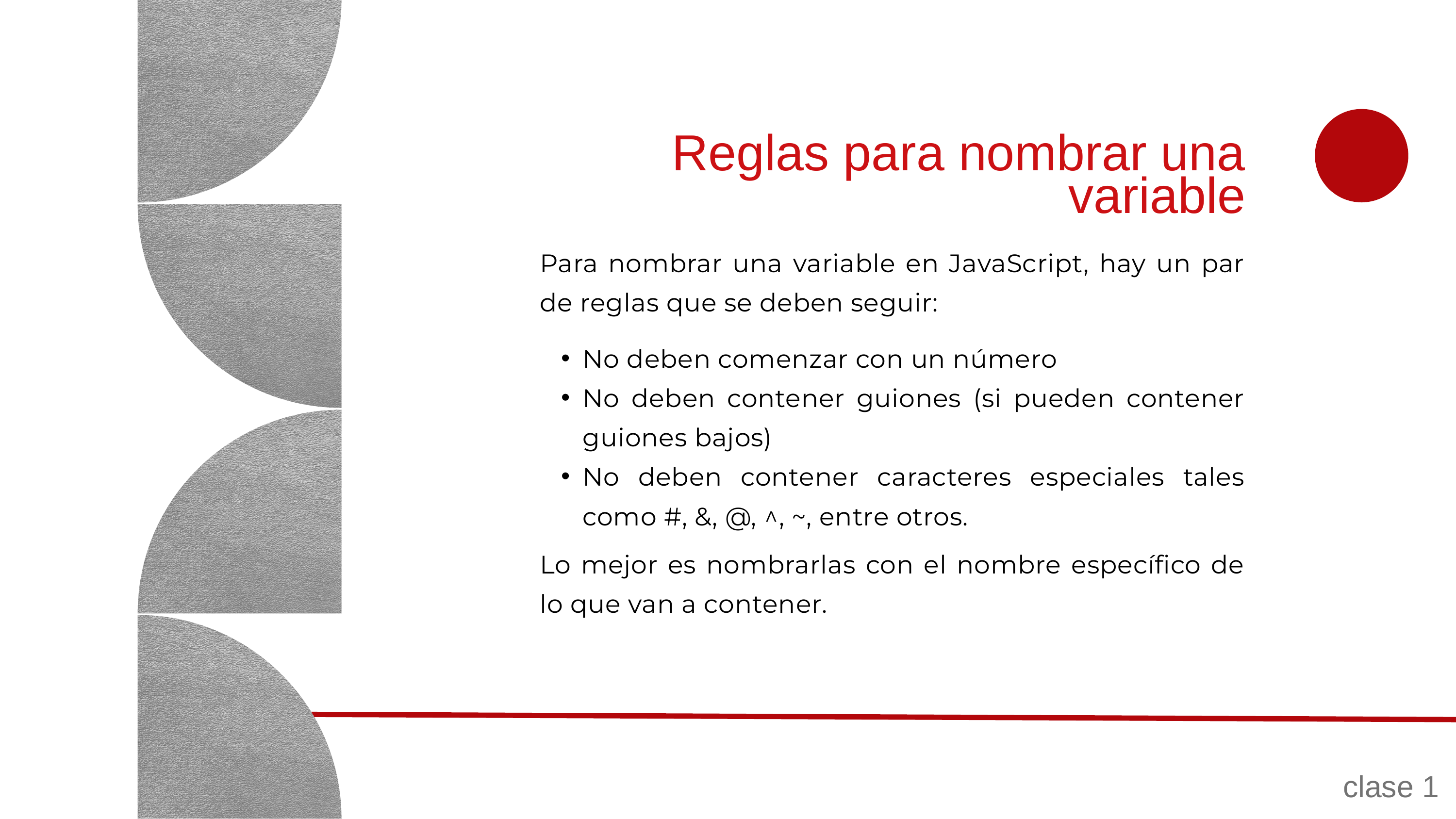

Reglas para nombrar una variable

Para nombrar una variable en JavaScript, hay un par de reglas que se deben seguir:
No deben comenzar con un número
No deben contener guiones (si pueden contener guiones bajos)
No deben contener caracteres especiales tales como #, &, @, ^, ~, entre otros.

Lo mejor es nombrarlas con el nombre específico de lo que van a contener.

clase 1